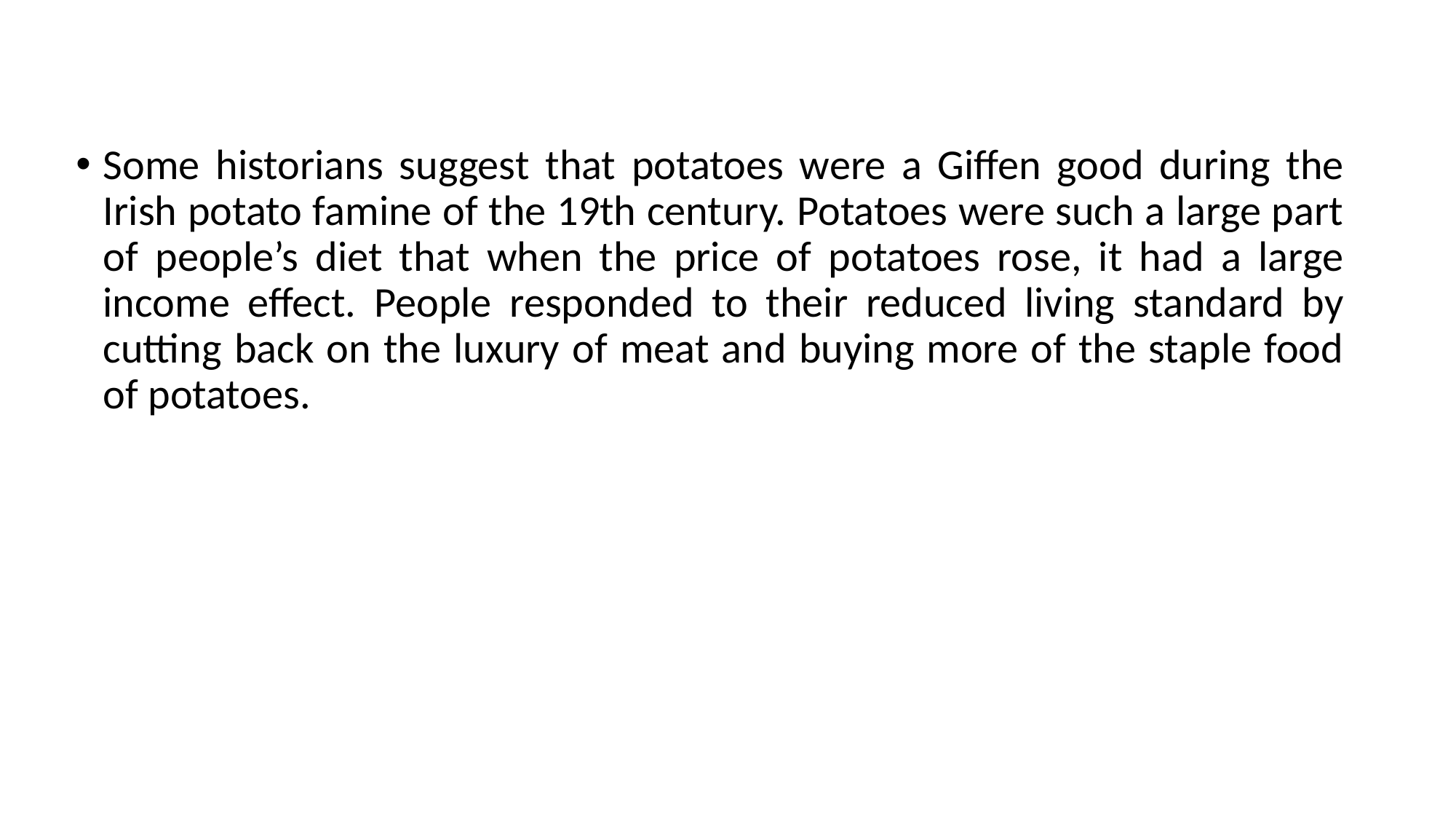

Some historians suggest that potatoes were a Giffen good during the Irish potato famine of the 19th century. Potatoes were such a large part of people’s diet that when the price of potatoes rose, it had a large income effect. People responded to their reduced living standard by cutting back on the luxury of meat and buying more of the staple food of potatoes.